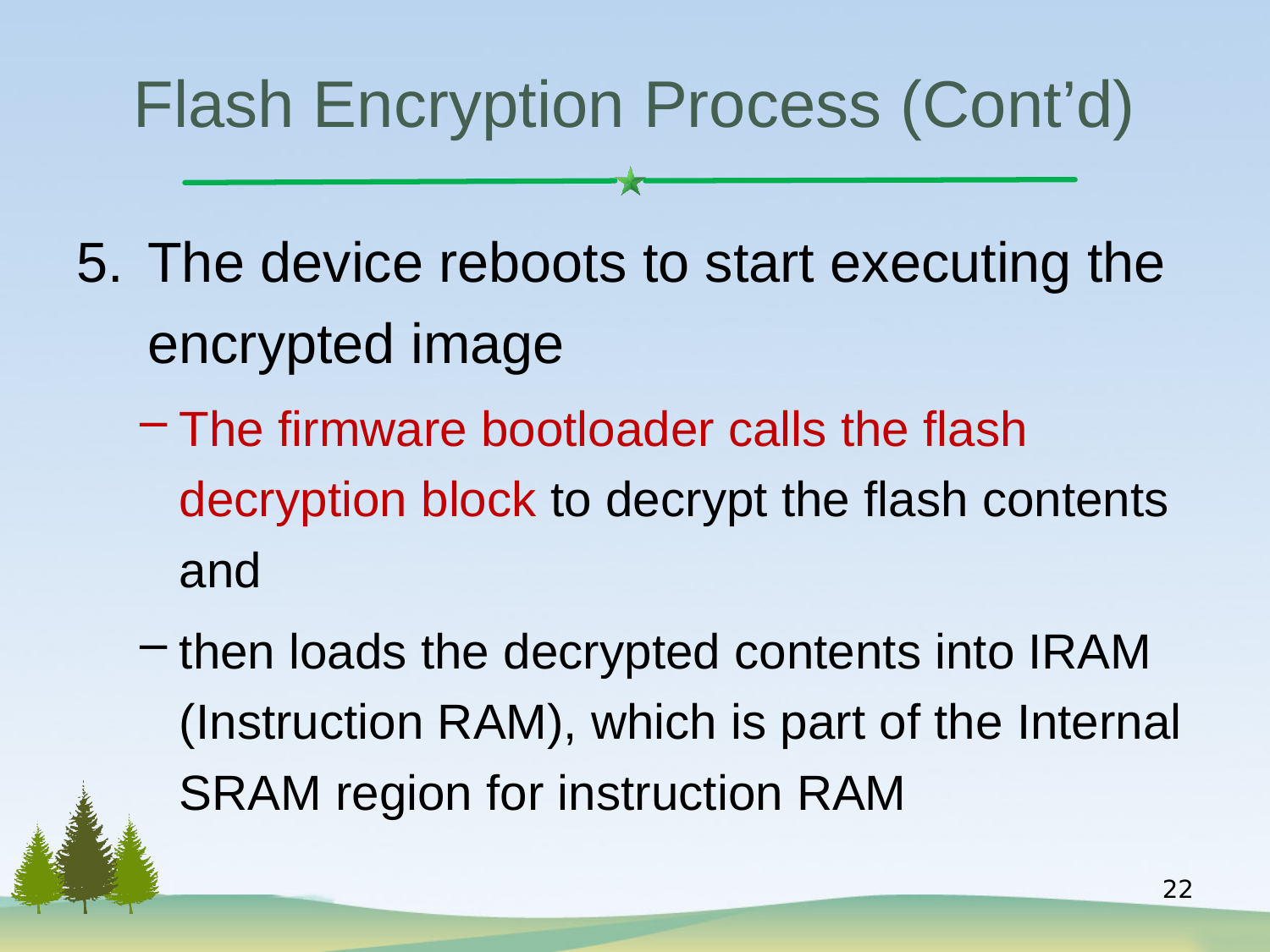

# Flash Encryption Process (Cont’d)
The device reboots to start executing the encrypted image
The firmware bootloader calls the flash decryption block to decrypt the flash contents and
then loads the decrypted contents into IRAM (Instruction RAM), which is part of the Internal SRAM region for instruction RAM
22